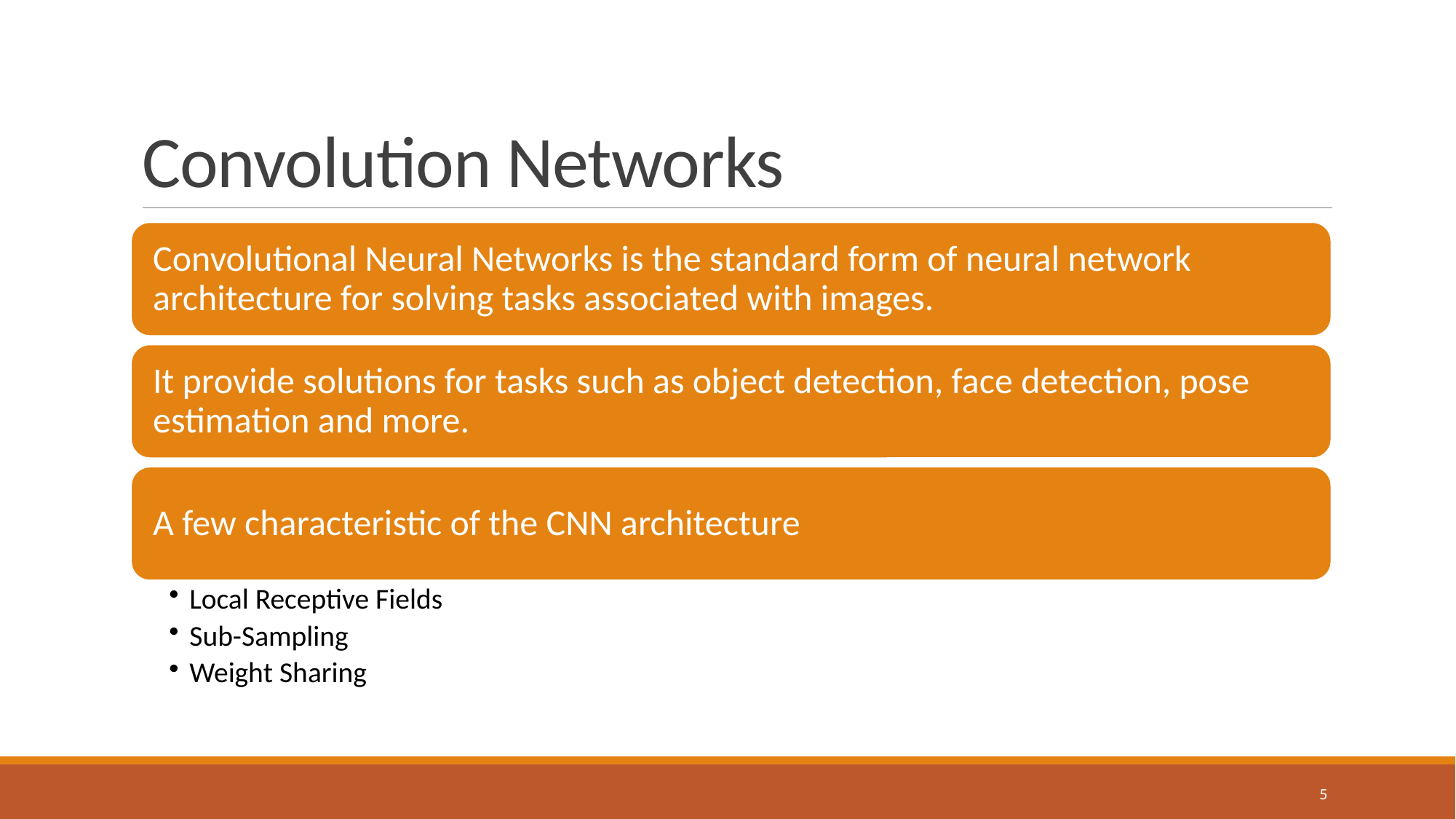

# Convolution Networks
Convolutional Neural Networks is the standard form of neural network architecture for solving tasks associated with images.
It provide solutions for tasks such as object detection, face detection, pose estimation and more.
A few characteristic of the CNN architecture
Local Receptive Fields
Sub-Sampling
Weight Sharing
5